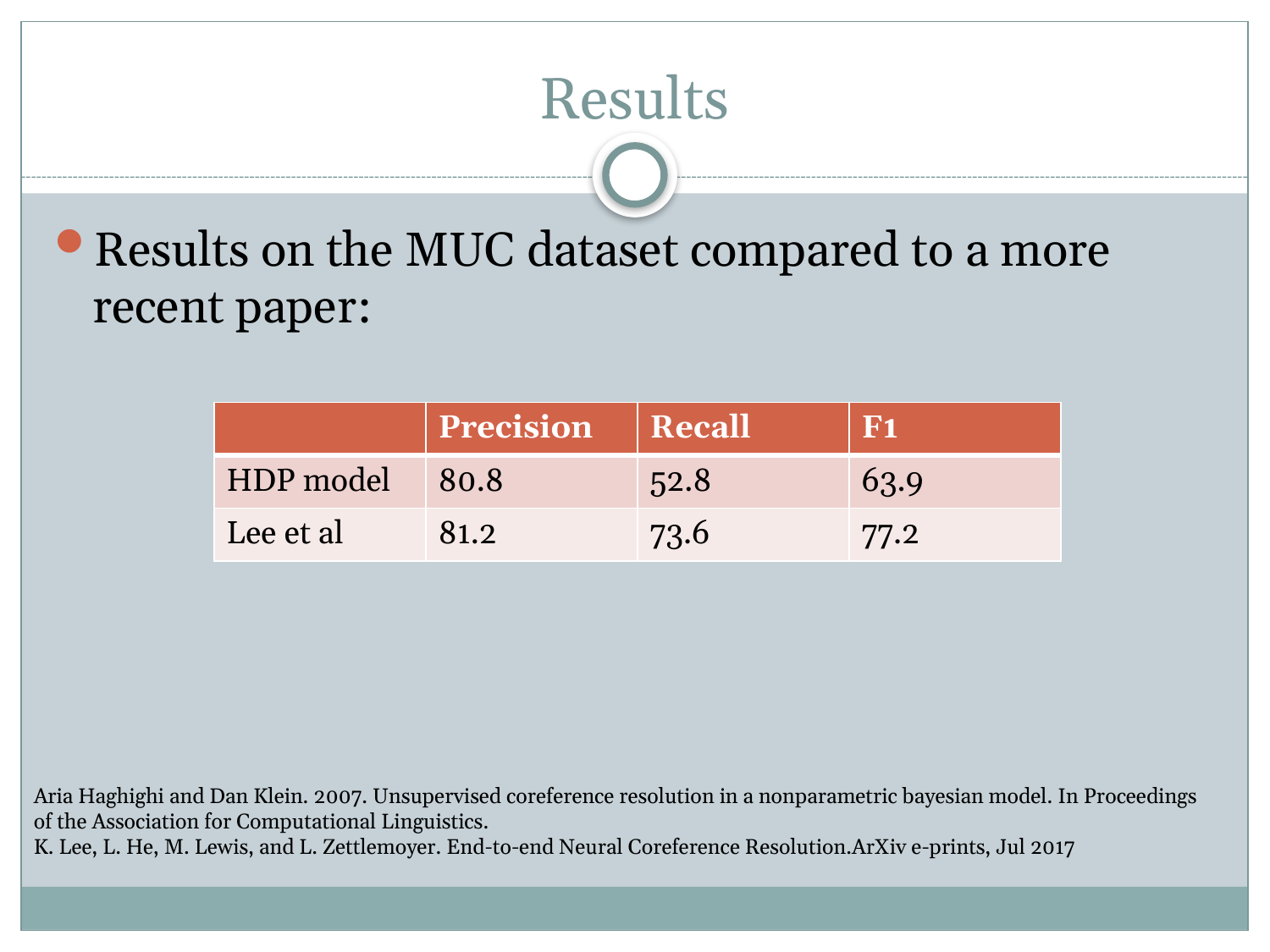

# Results
Results on the MUC dataset compared to a more recent paper:

|  | Precision | Recall | F1 |
| --- | --- | --- | --- |
| HDP model | 80.8 | 52.8 | 63.9 |
| Lee et al | 81.2 | 73.6 | 77.2 |
Aria Haghighi and Dan Klein. 2007. Unsupervised coreference resolution in a nonparametric bayesian model. In Proceedings of the Association for Computational Linguistics.
K. Lee, L. He, M. Lewis, and L. Zettlemoyer. End-to-end Neural Coreference Resolution.ArXiv e-prints, Jul 2017